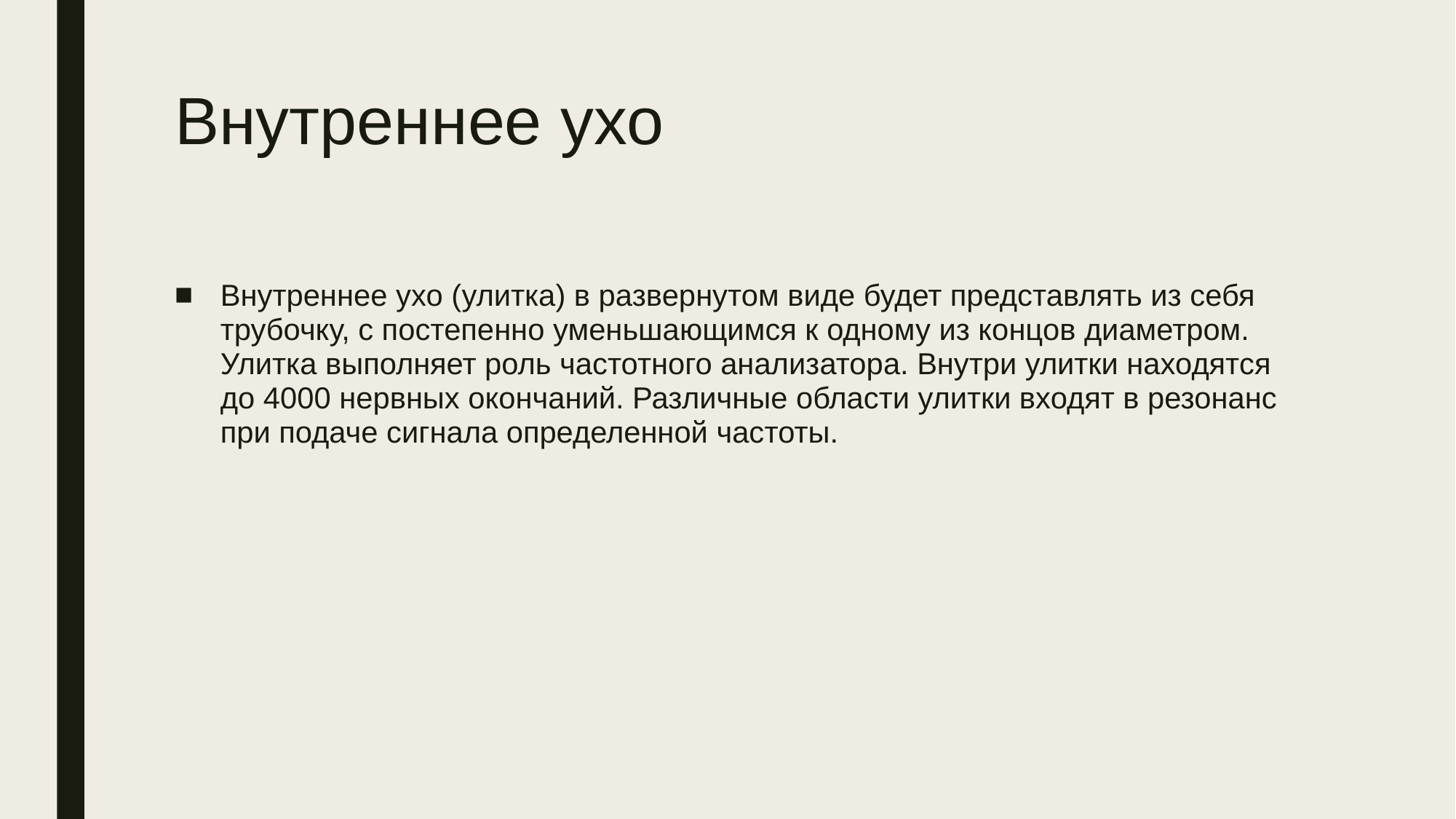

# Внутреннее ухо
Внутреннее ухо (улитка) в развернутом виде будет представлять из себя трубочку, с постепенно уменьшающимся к одному из концов диаметром. Улитка выполняет роль частотного анализатора. Внутри улитки находятся до 4000 нервных окончаний. Различные области улитки входят в резонанс при подаче сигнала определенной частоты.